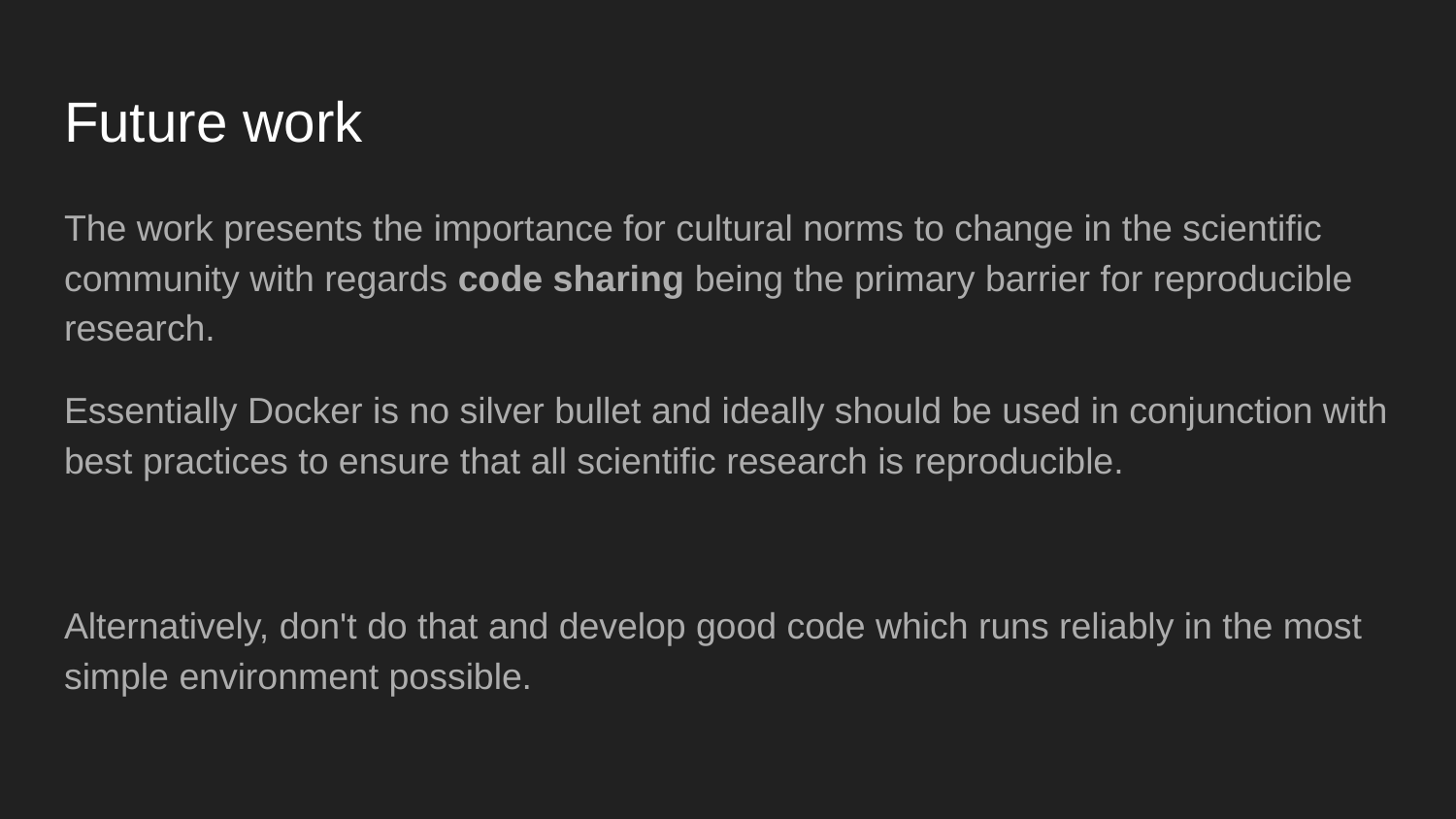

# Future work

The work presents the importance for cultural norms to change in the scientific community with regards code sharing being the primary barrier for reproducible research.
Essentially Docker is no silver bullet and ideally should be used in conjunction with best practices to ensure that all scientific research is reproducible.

Alternatively, don't do that and develop good code which runs reliably in the most simple environment possible.